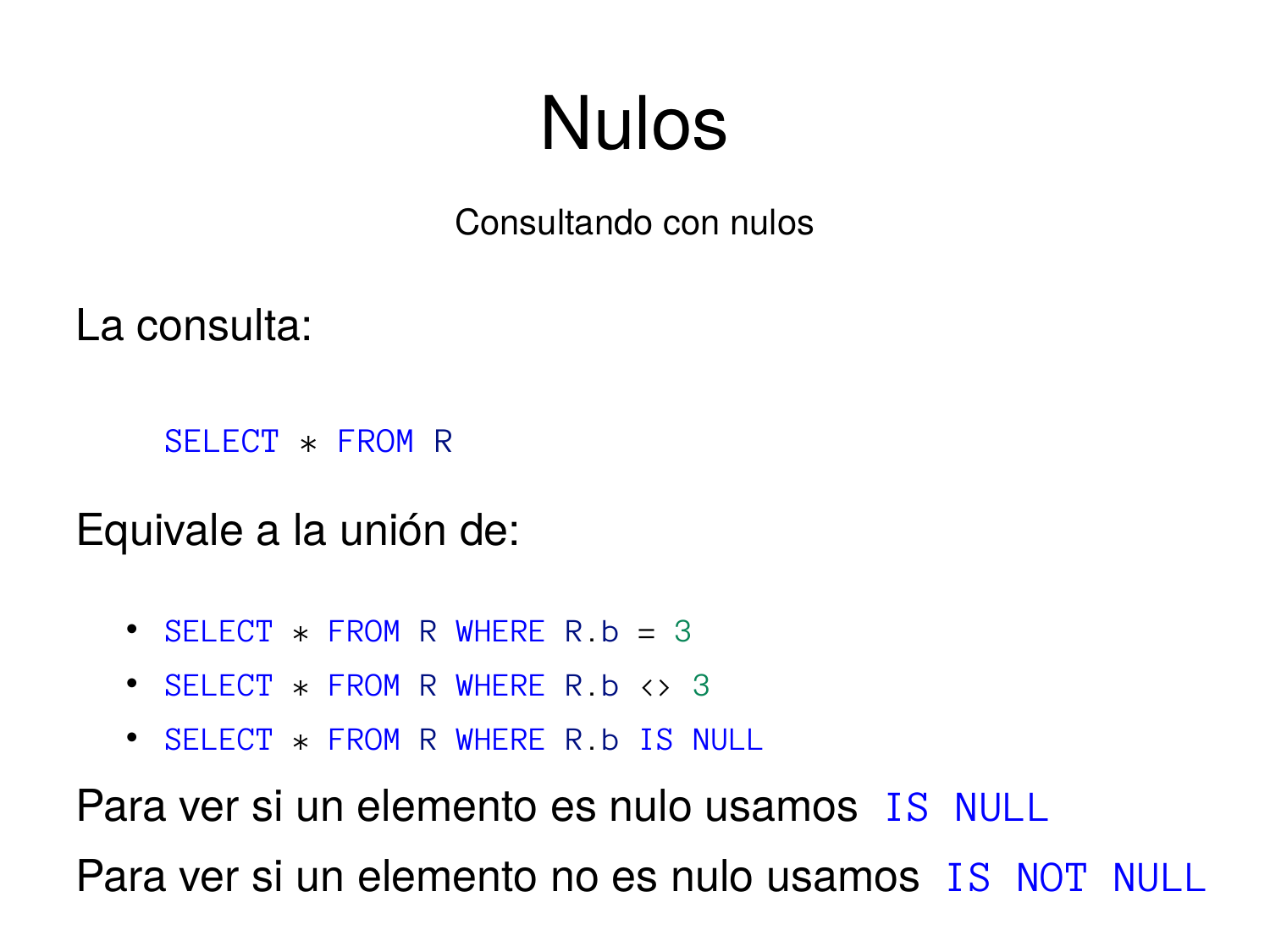

Nulos
Consultando con nulos
La consulta:

SELECT * FROM R

Equivale a la unión de:

SELECT * FROM R WHERE R.b = 3
SELECT * FROM R WHERE R.b <> 3
SELECT * FROM R WHERE R.b IS NULL
Para ver si un elemento es nulo usamos  IS NULL
Para ver si un elemento no es nulo usamos  IS NOT NULL